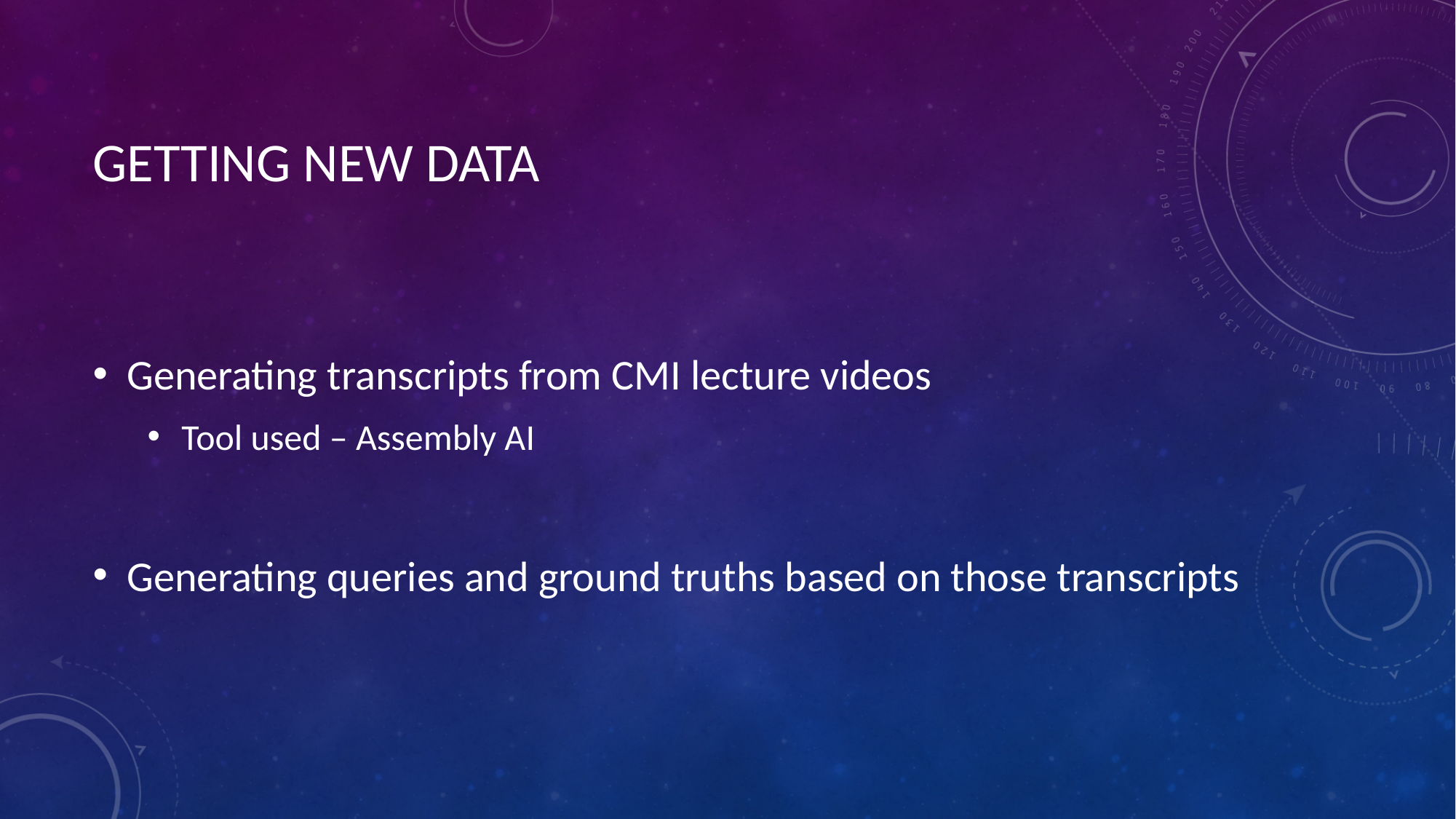

# Getting new data
Generating transcripts from CMI lecture videos
Tool used – Assembly AI
Generating queries and ground truths based on those transcripts